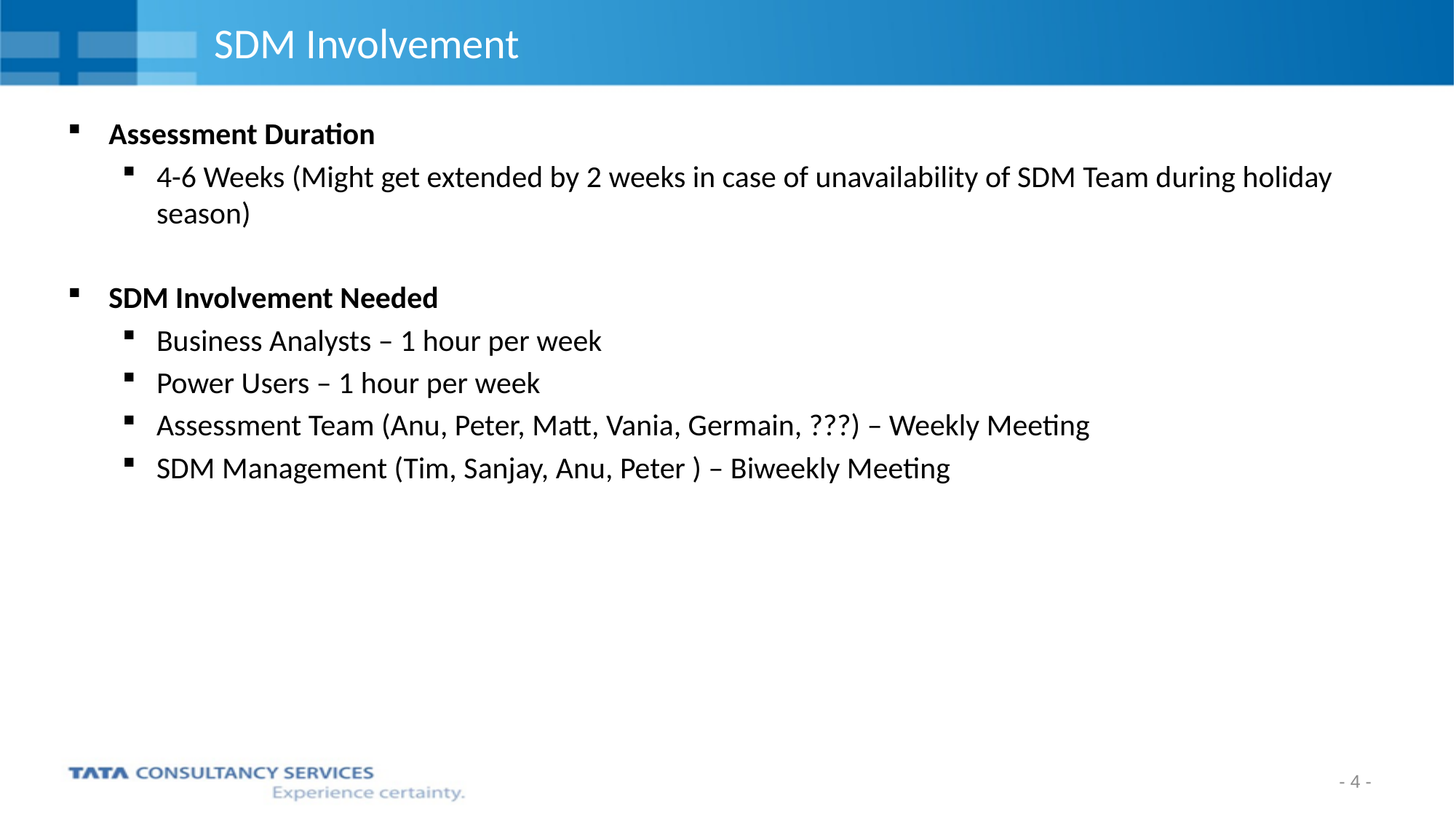

# SDM Involvement
Assessment Duration
4-6 Weeks (Might get extended by 2 weeks in case of unavailability of SDM Team during holiday season)

SDM Involvement Needed
Business Analysts – 1 hour per week
Power Users – 1 hour per week
Assessment Team (Anu, Peter, Matt, Vania, Germain, ???) – Weekly Meeting
SDM Management (Tim, Sanjay, Anu, Peter ) – Biweekly Meeting
- 4 -